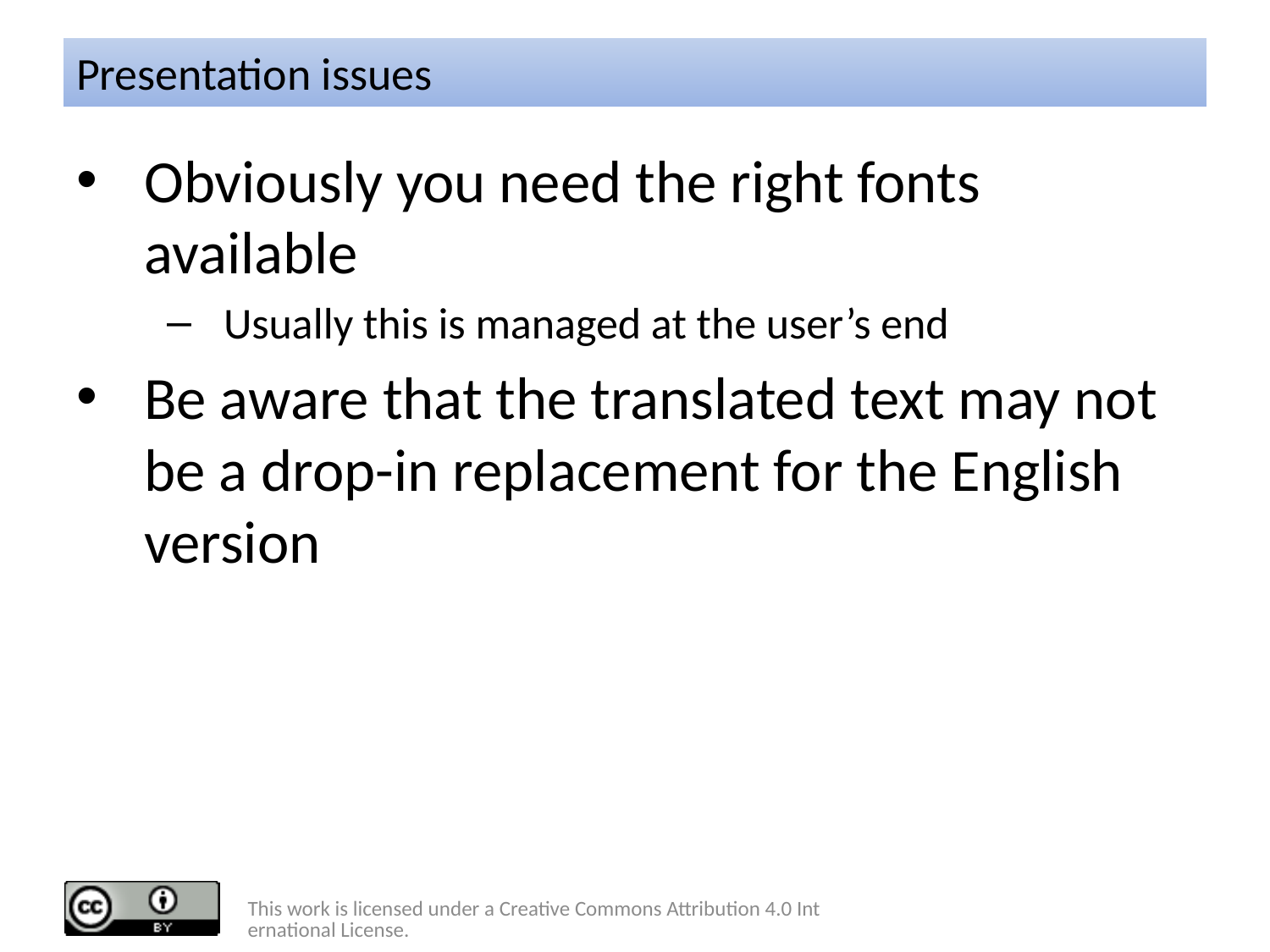

# Presentation issues
Obviously you need the right fonts available
Usually this is managed at the user’s end
Be aware that the translated text may not be a drop-in replacement for the English version

This work is licensed under a Creative Commons Attribution 4.0 International License.